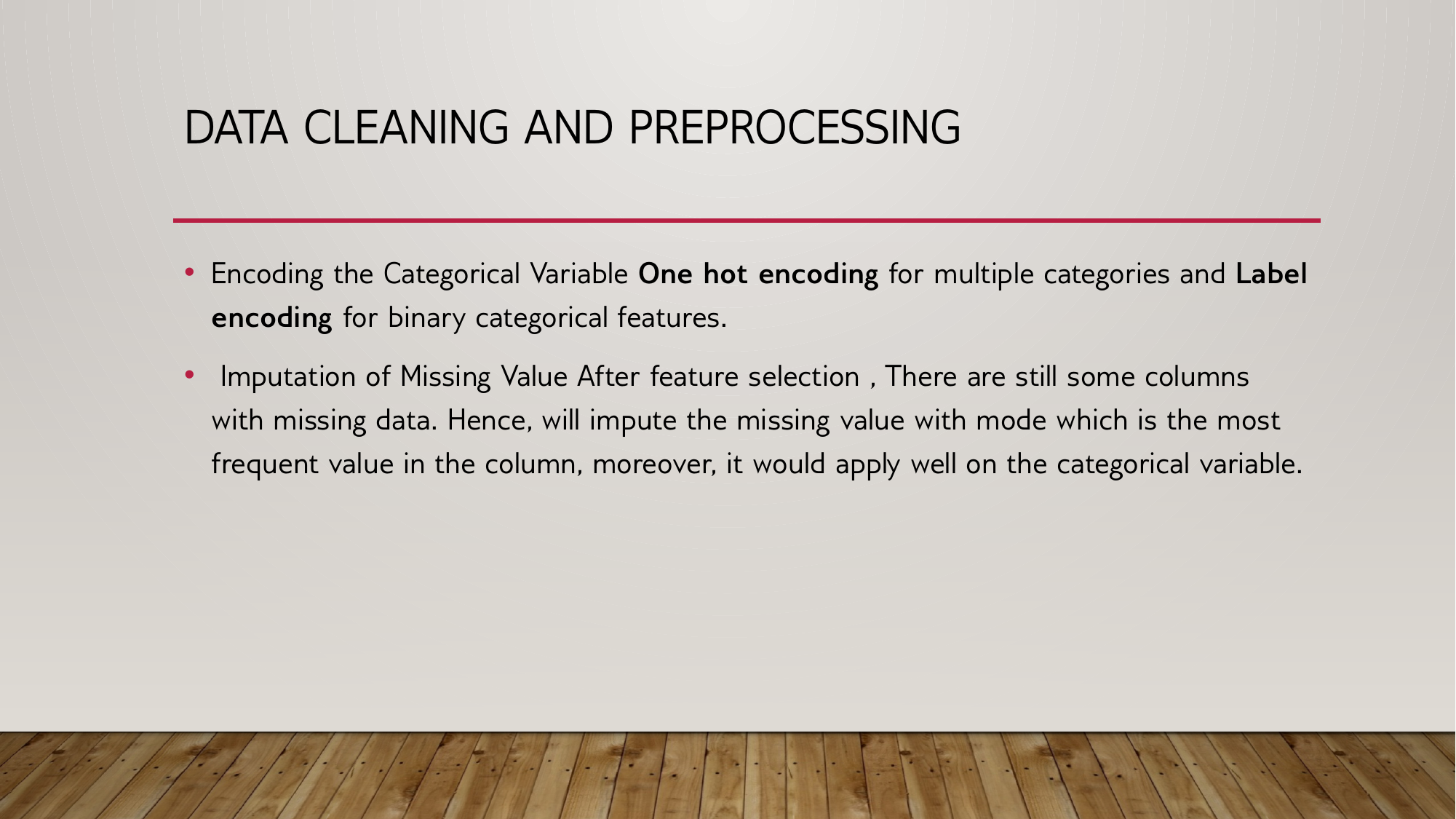

# Data cleaning and preprocessing
Encoding the Categorical Variable One hot encoding for multiple categories and Label encoding for binary categorical features.
 Imputation of Missing Value After feature selection , There are still some columns with missing data. Hence, will impute the missing value with mode which is the most frequent value in the column, moreover, it would apply well on the categorical variable.